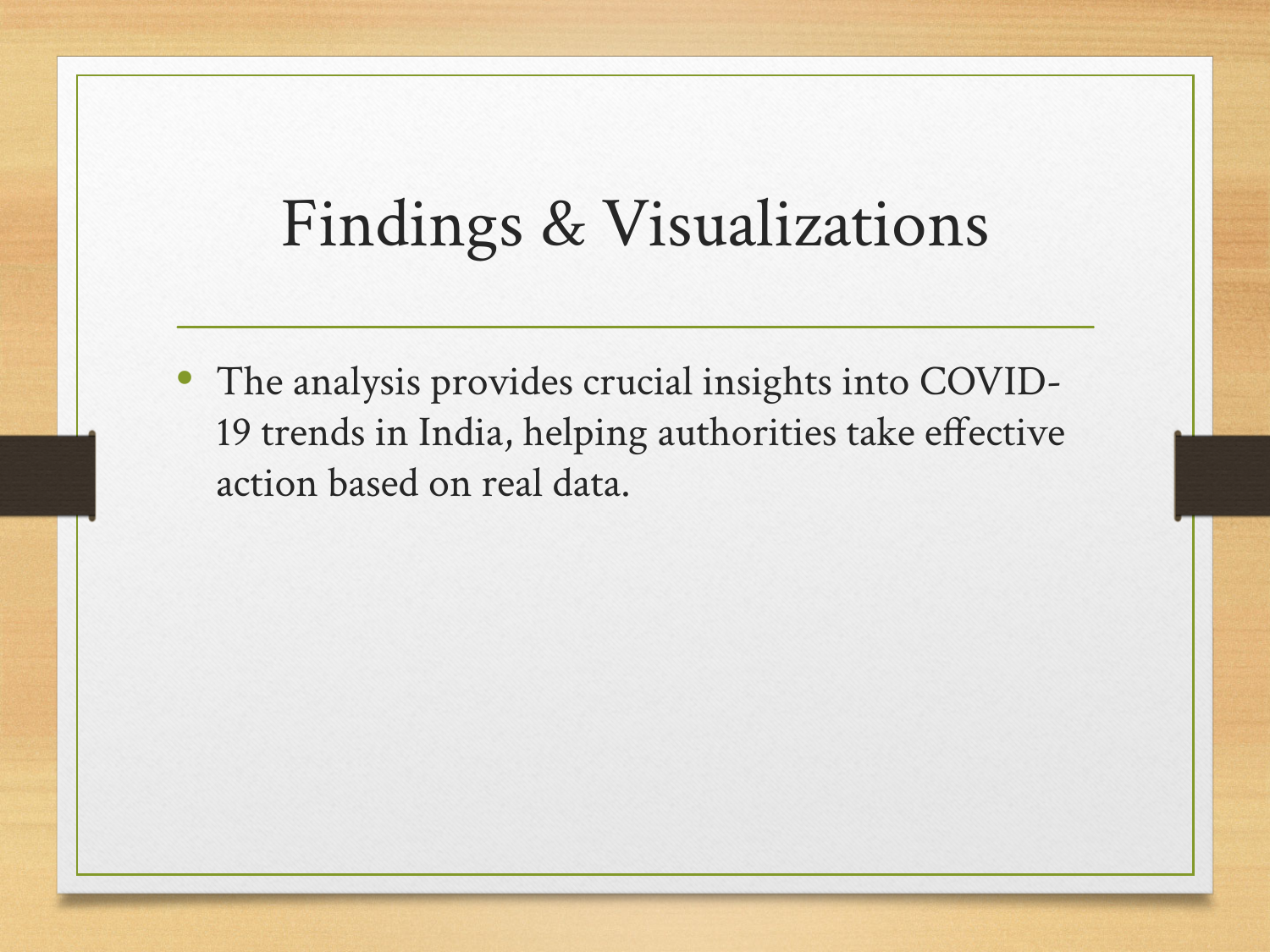

# Findings & Visualizations
The analysis provides crucial insights into COVID-19 trends in India, helping authorities take effective action based on real data.